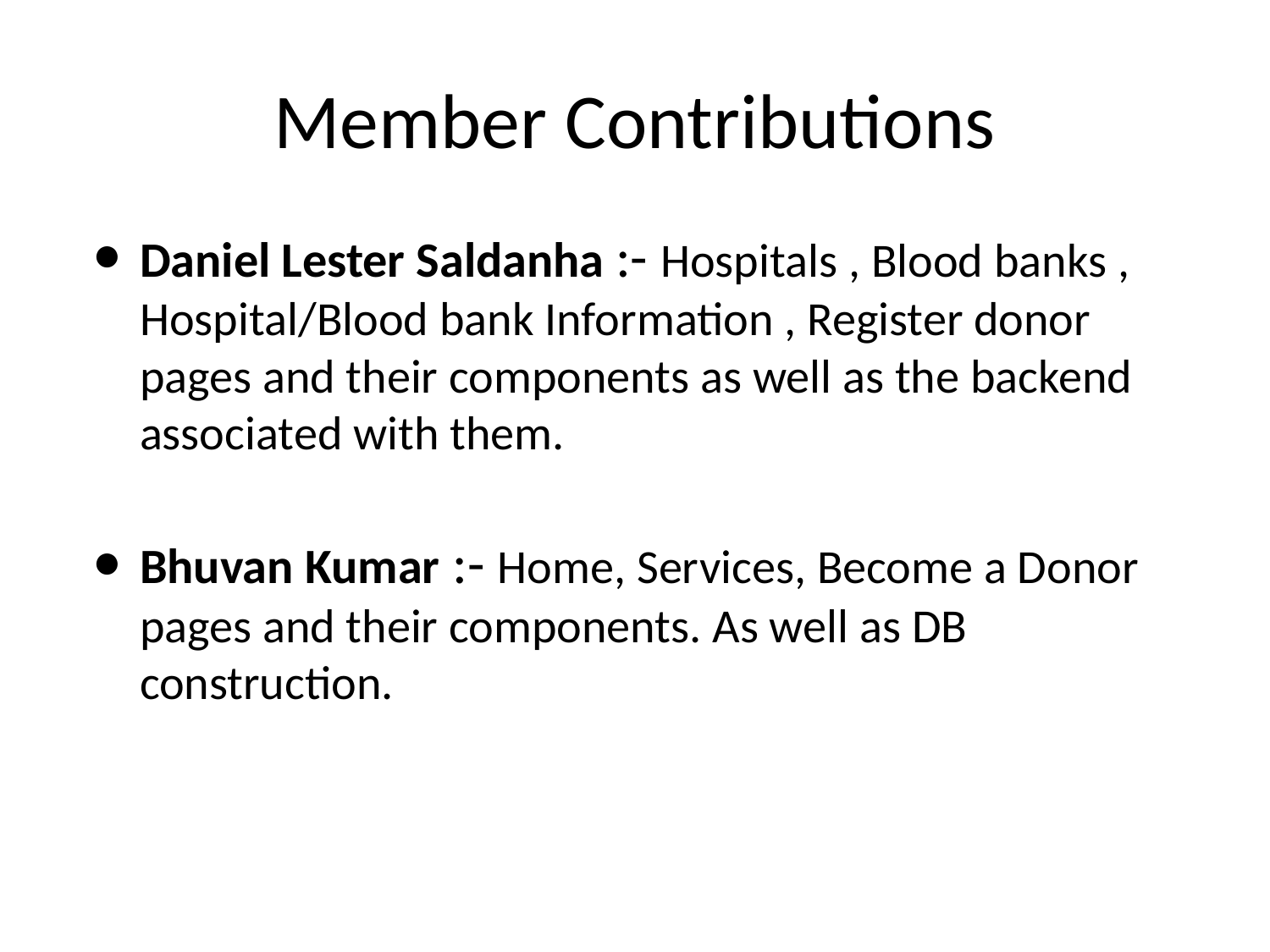

# Member Contributions
Daniel Lester Saldanha :- Hospitals , Blood banks , Hospital/Blood bank Information , Register donor pages and their components as well as the backend associated with them.

Bhuvan Kumar :- Home, Services, Become a Donor pages and their components. As well as DB construction.